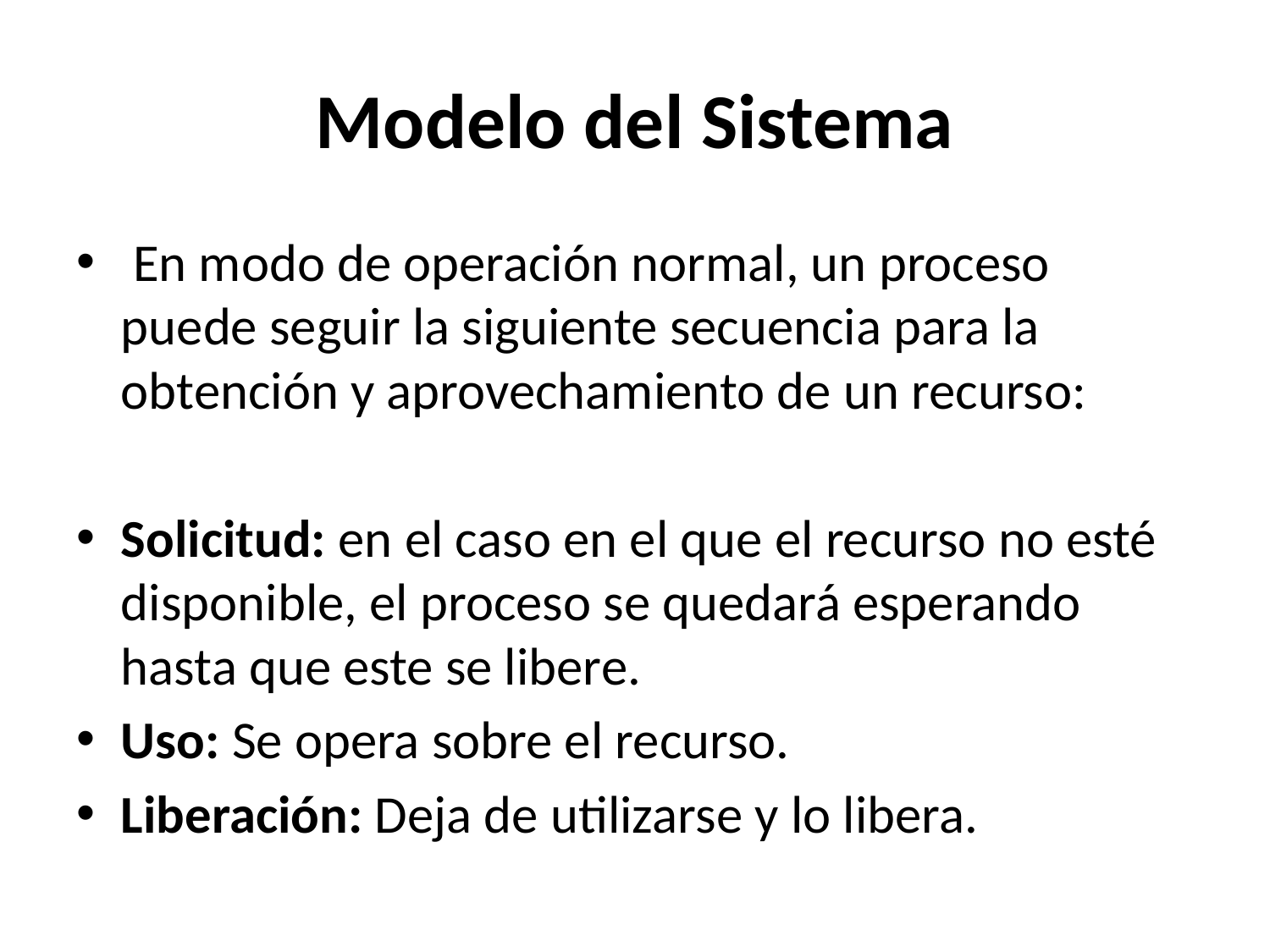

# Modelo del Sistema
 En modo de operación normal, un proceso puede seguir la siguiente secuencia para la obtención y aprovechamiento de un recurso:

Solicitud: en el caso en el que el recurso no esté disponible, el proceso se quedará esperando hasta que este se libere.
Uso: Se opera sobre el recurso.
Liberación: Deja de utilizarse y lo libera.